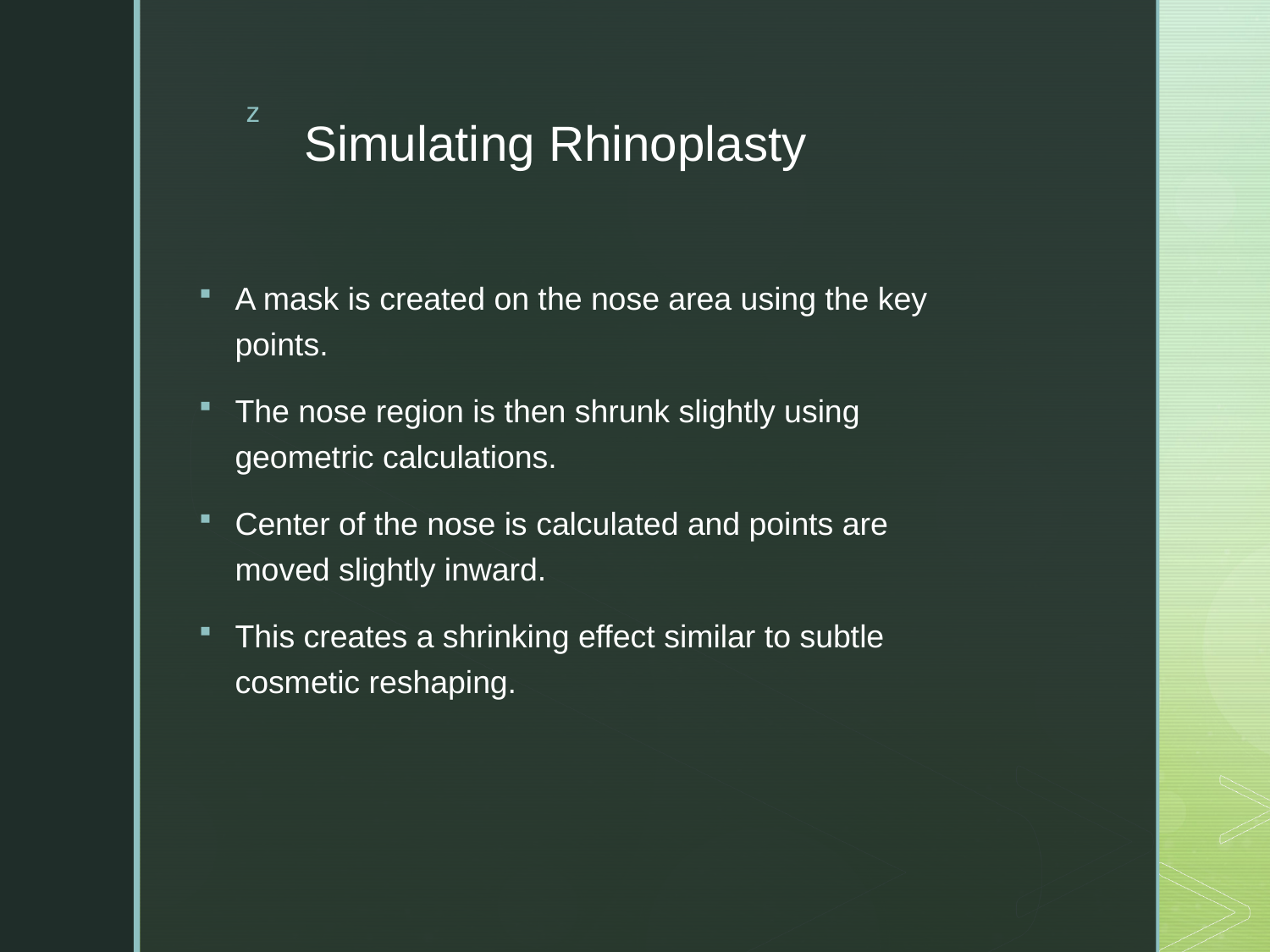

# Simulating Rhinoplasty
A mask is created on the nose area using the key points.
The nose region is then shrunk slightly using geometric calculations.
Center of the nose is calculated and points are moved slightly inward.
This creates a shrinking effect similar to subtle cosmetic reshaping.